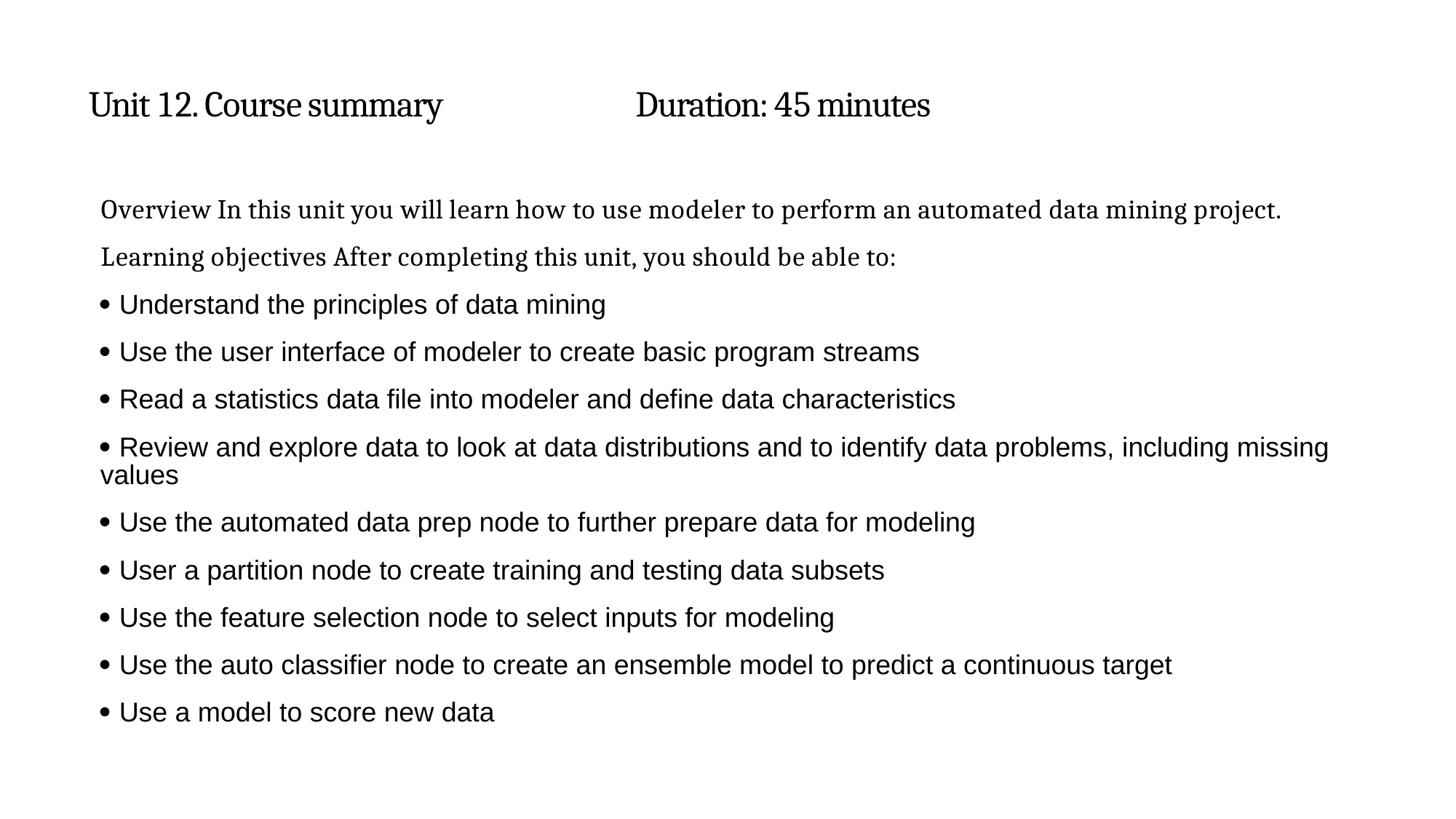

# Unit 12. Course summary		Duration: 45 minutes
Overview In this unit you will learn how to use modeler to perform an automated data mining project.
Learning objectives After completing this unit, you should be able to:
• Understand the principles of data mining
• Use the user interface of modeler to create basic program streams
• Read a statistics data file into modeler and define data characteristics
• Review and explore data to look at data distributions and to identify data problems, including missing values
• Use the automated data prep node to further prepare data for modeling
• User a partition node to create training and testing data subsets
• Use the feature selection node to select inputs for modeling
• Use the auto classifier node to create an ensemble model to predict a continuous target
• Use a model to score new data